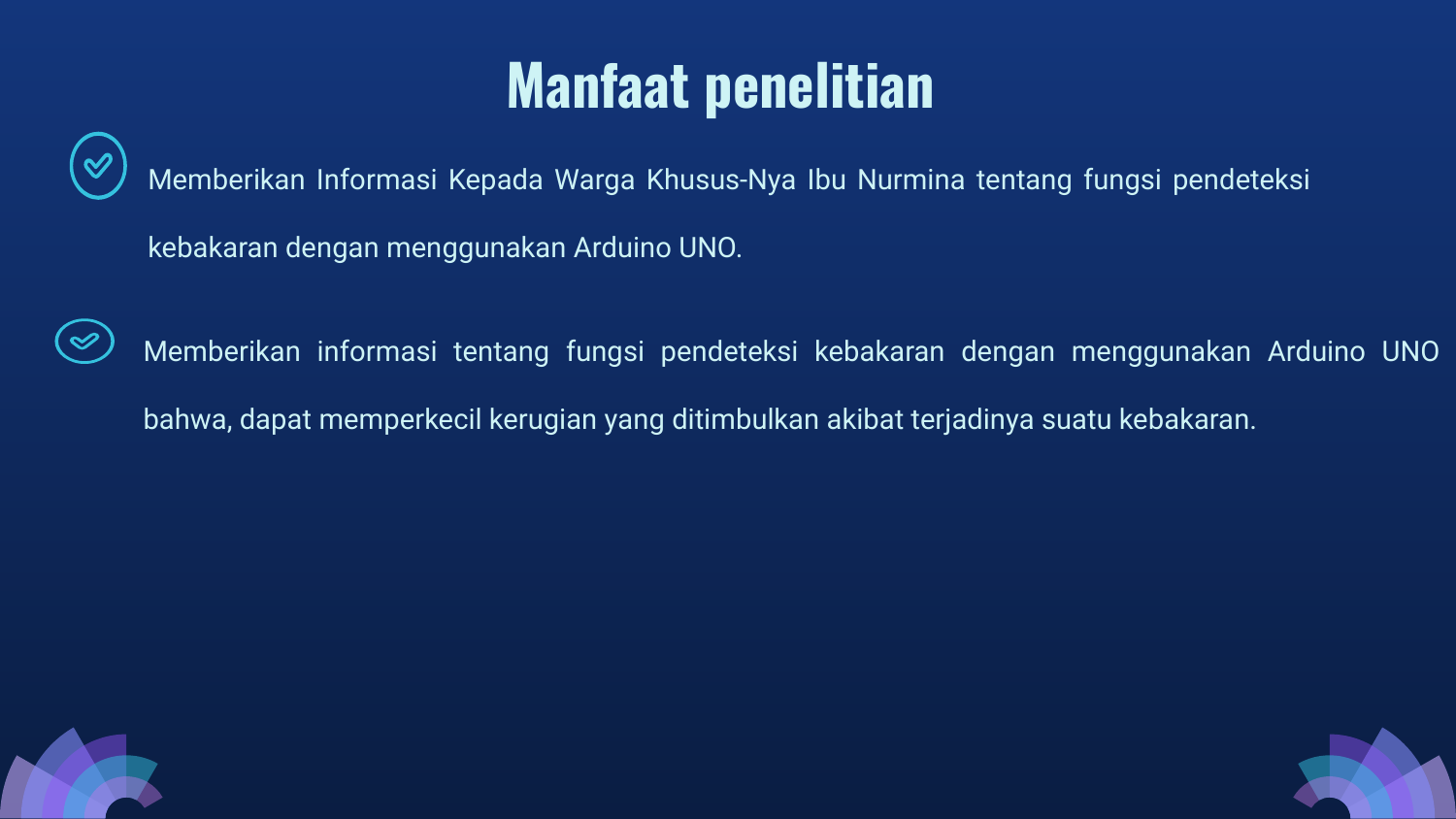

Manfaat penelitian
Memberikan Informasi Kepada Warga Khusus-Nya Ibu Nurmina tentang fungsi pendeteksi kebakaran dengan menggunakan Arduino UNO.

Memberikan informasi tentang fungsi pendeteksi kebakaran dengan menggunakan Arduino UNO bahwa, dapat memperkecil kerugian yang ditimbulkan akibat terjadinya suatu kebakaran.